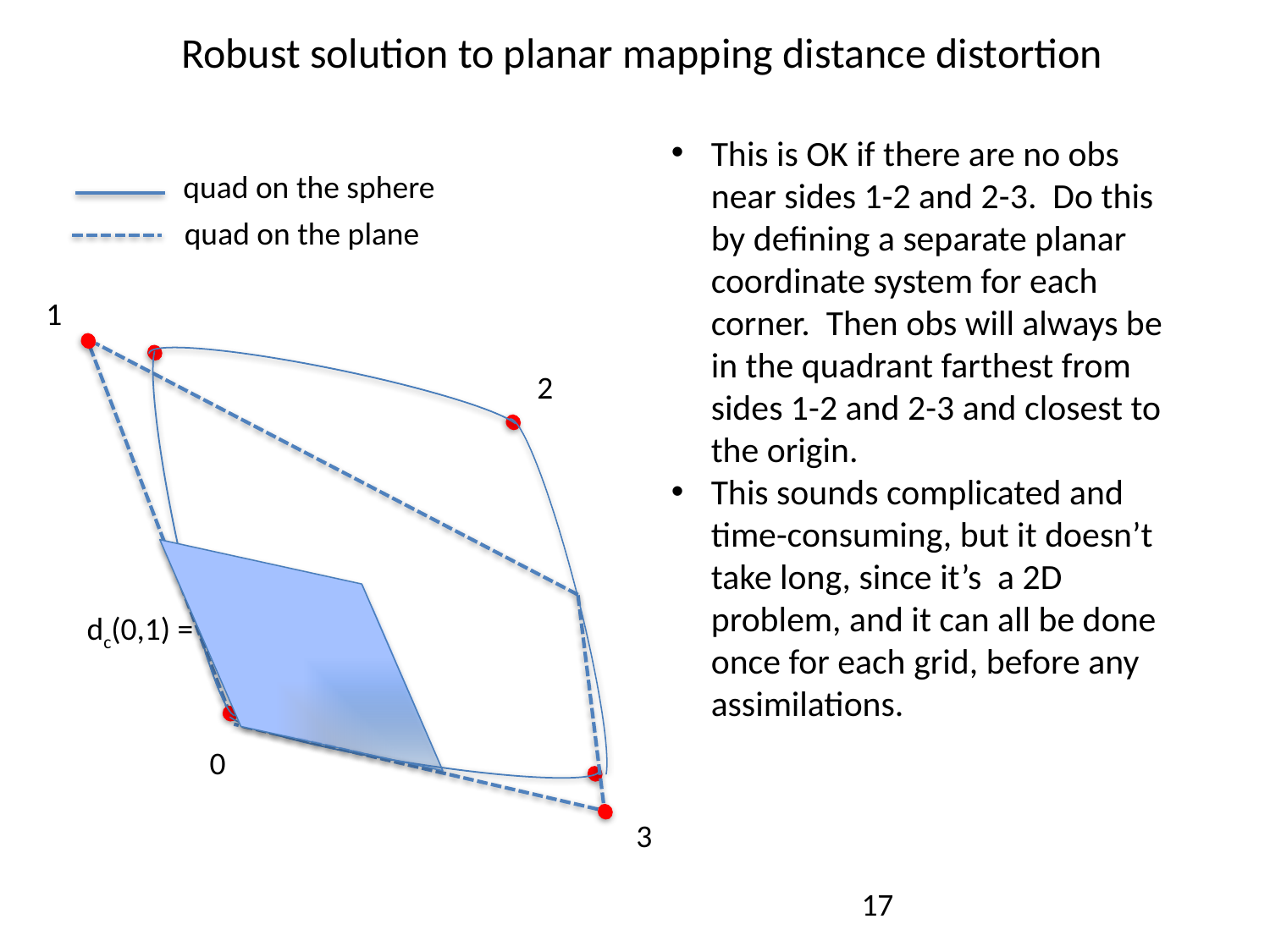

Robust solution to planar mapping distance distortion
This is OK if there are no obs near sides 1-2 and 2-3.  Do this by defining a separate planar coordinate system for each corner.  Then obs will always be in the quadrant farthest from sides 1-2 and 2-3 and closest to the origin.
This sounds complicated and time-consuming, but it doesn’t take long, since it’s  a 2D problem, and it can all be done once for each grid, before any assimilations.
quad on the sphere
quad on the plane
1

2

dc(0,1) = ds(0,1)

0

3
17